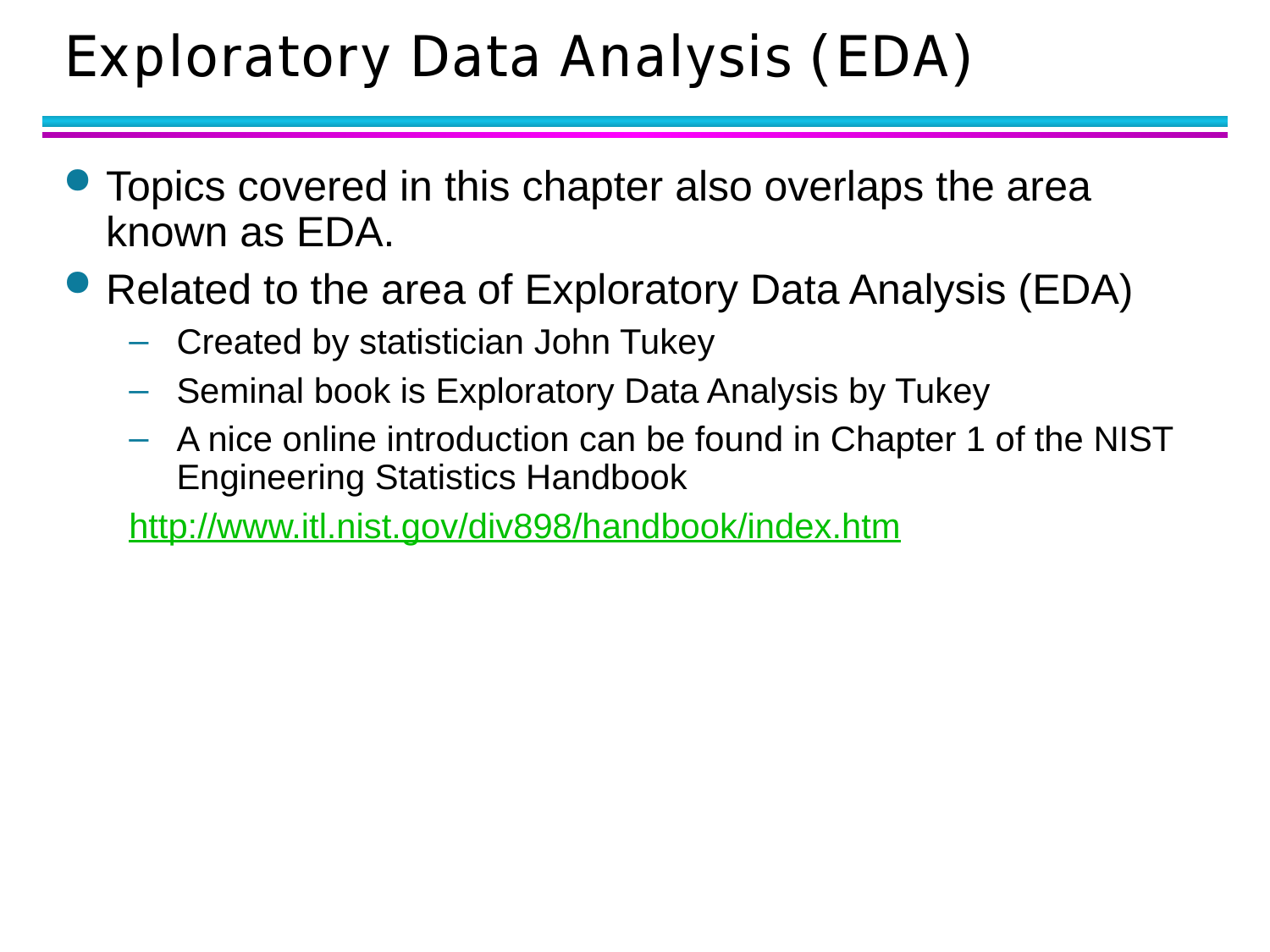

# Exploratory Data Analysis (EDA)
Topics covered in this chapter also overlaps the area known as EDA.
Related to the area of Exploratory Data Analysis (EDA)
Created by statistician John Tukey
Seminal book is Exploratory Data Analysis by Tukey
A nice online introduction can be found in Chapter 1 of the NIST Engineering Statistics Handbook
http://www.itl.nist.gov/div898/handbook/index.htm